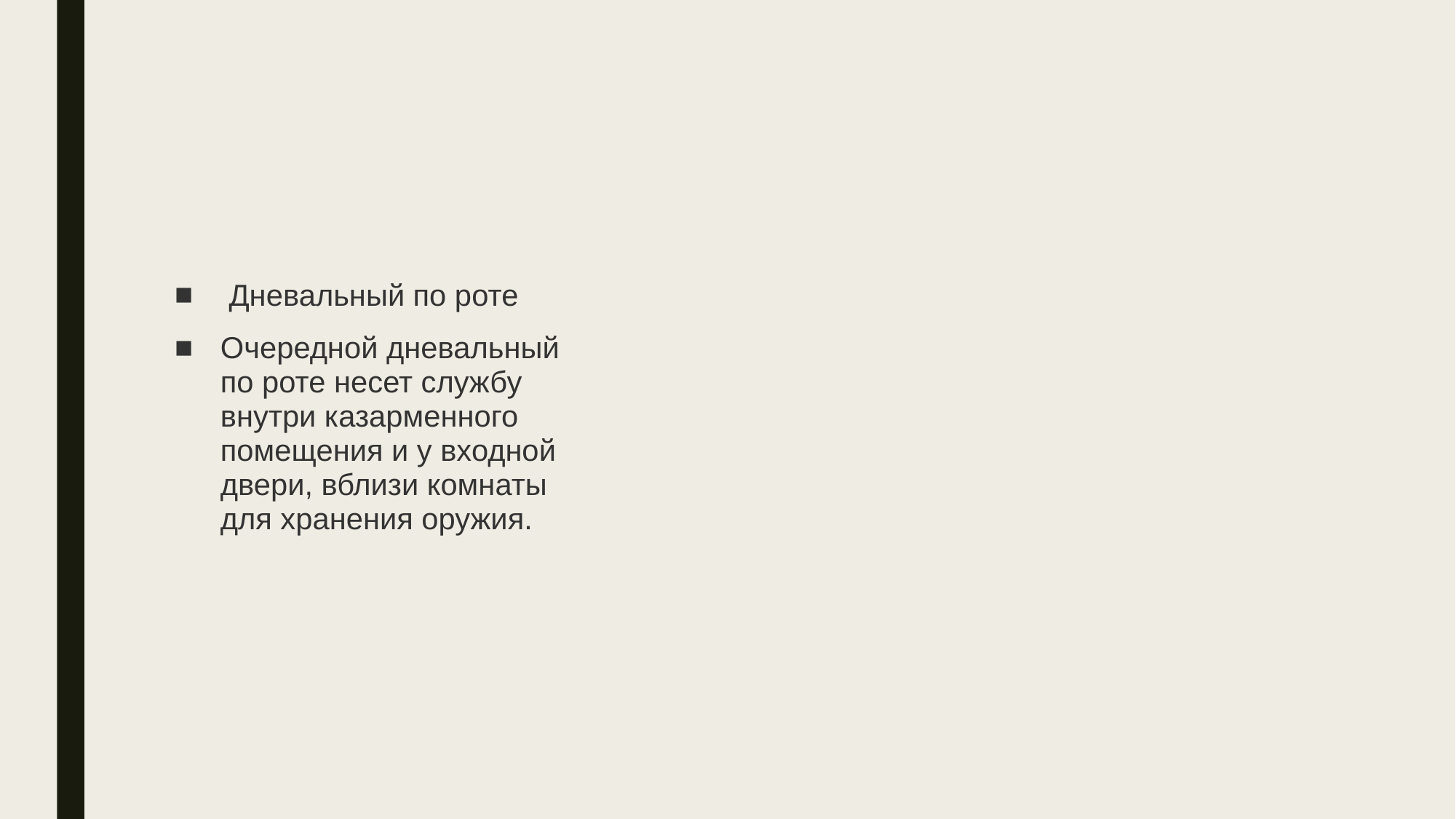

#
 Дневальный по роте
Очередной дневальный
по роте несет службу
внутри казарменного
помещения и у входной
двери, вблизи комнаты
для хранения оружия.